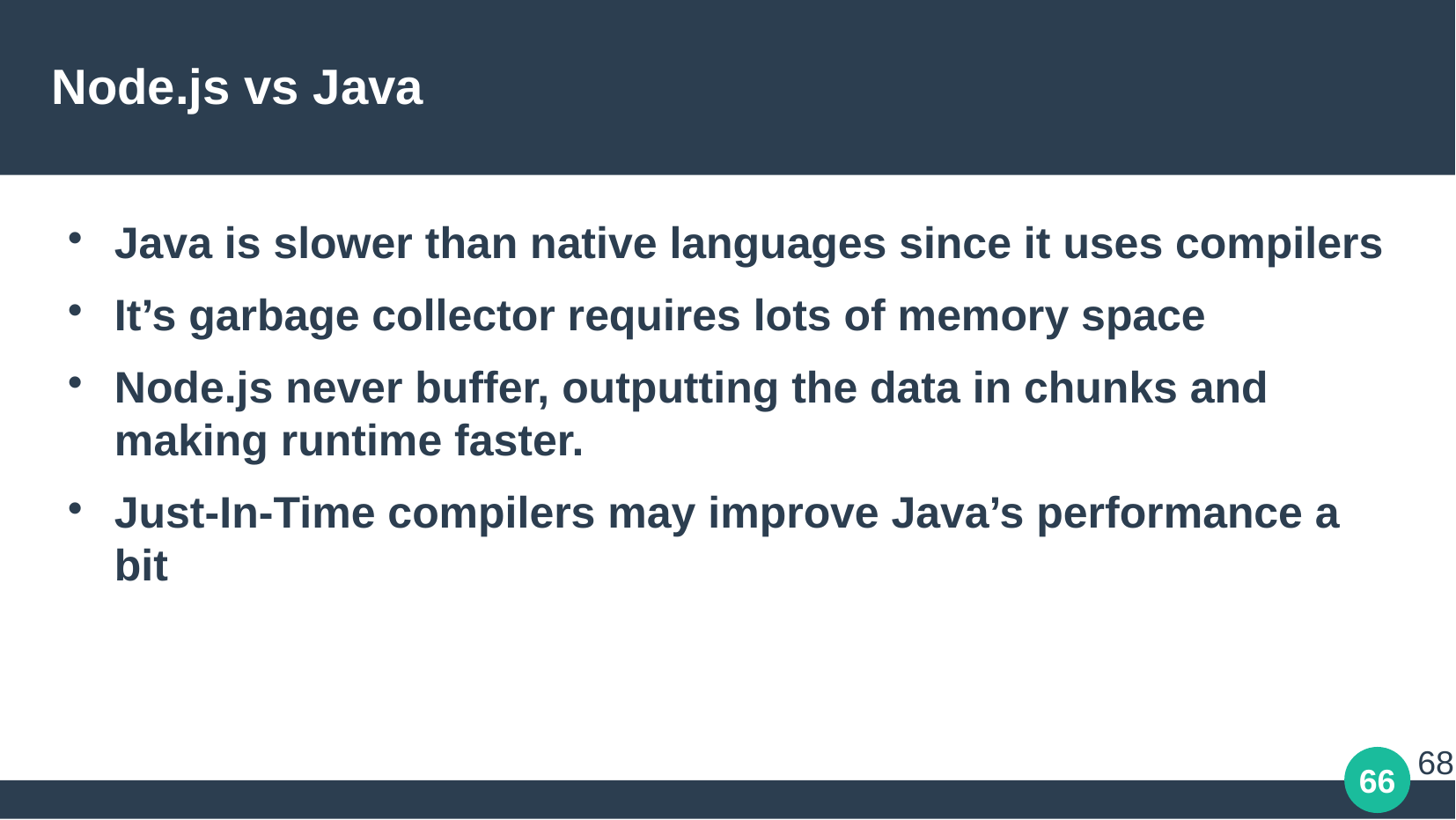

# Node.js vs Java
Java is slower than native languages since it uses compilers
It’s garbage collector requires lots of memory space
Node.js never buffer, outputting the data in chunks and making runtime faster.
Just-In-Time compilers may improve Java’s performance a bit
68